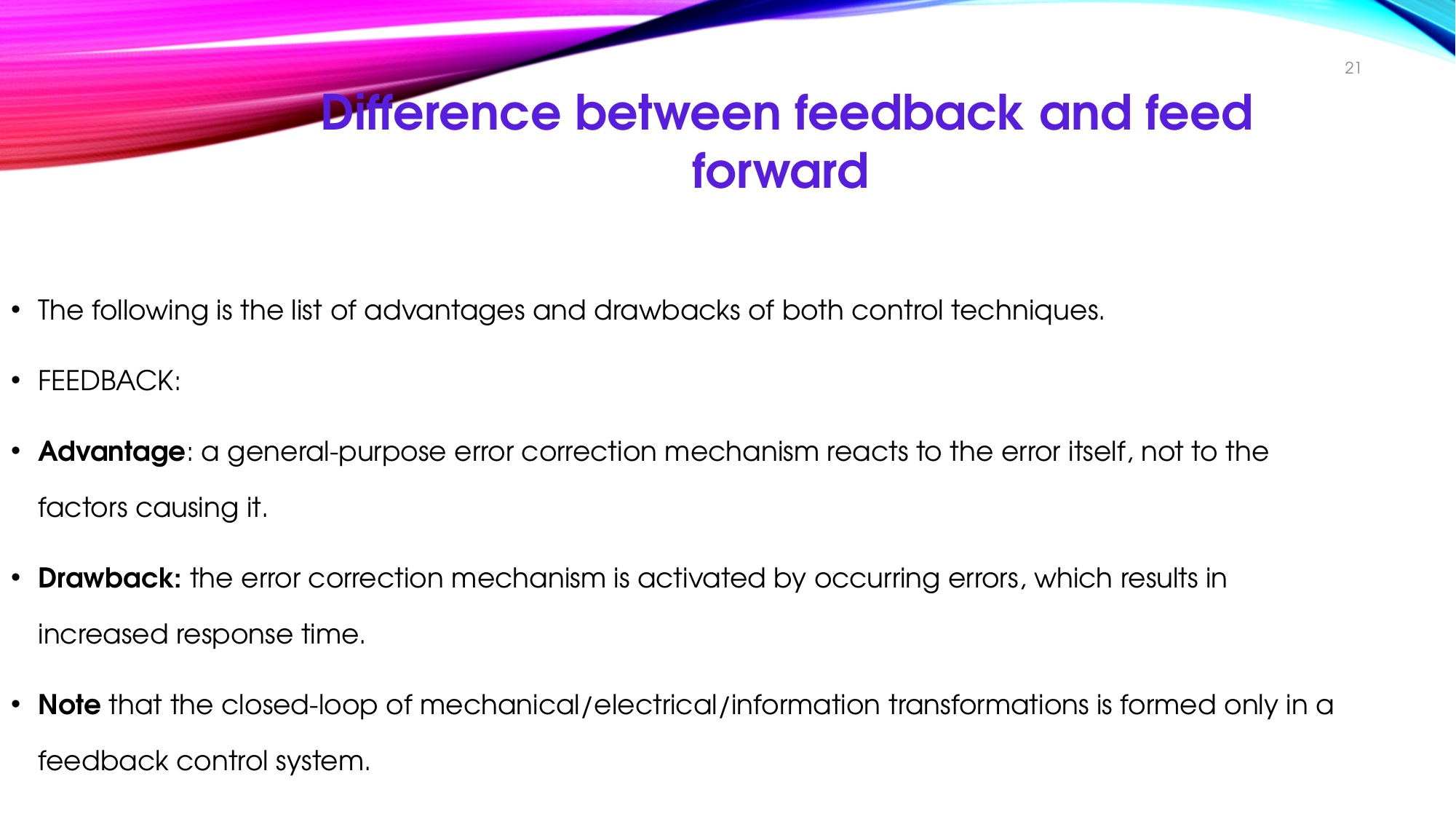

21
Difference between feedback and feed forward

The following is the list of advantages and drawbacks of both control techniques.
FEEDBACK:
Advantage: a general-purpose error correction mechanism reacts to the error itself, not to the factors causing it.
Drawback: the error correction mechanism is activated by occurring errors, which results in increased response time.
Note that the closed-loop of mechanical/electrical/information transformations is formed only in a feedback control system.